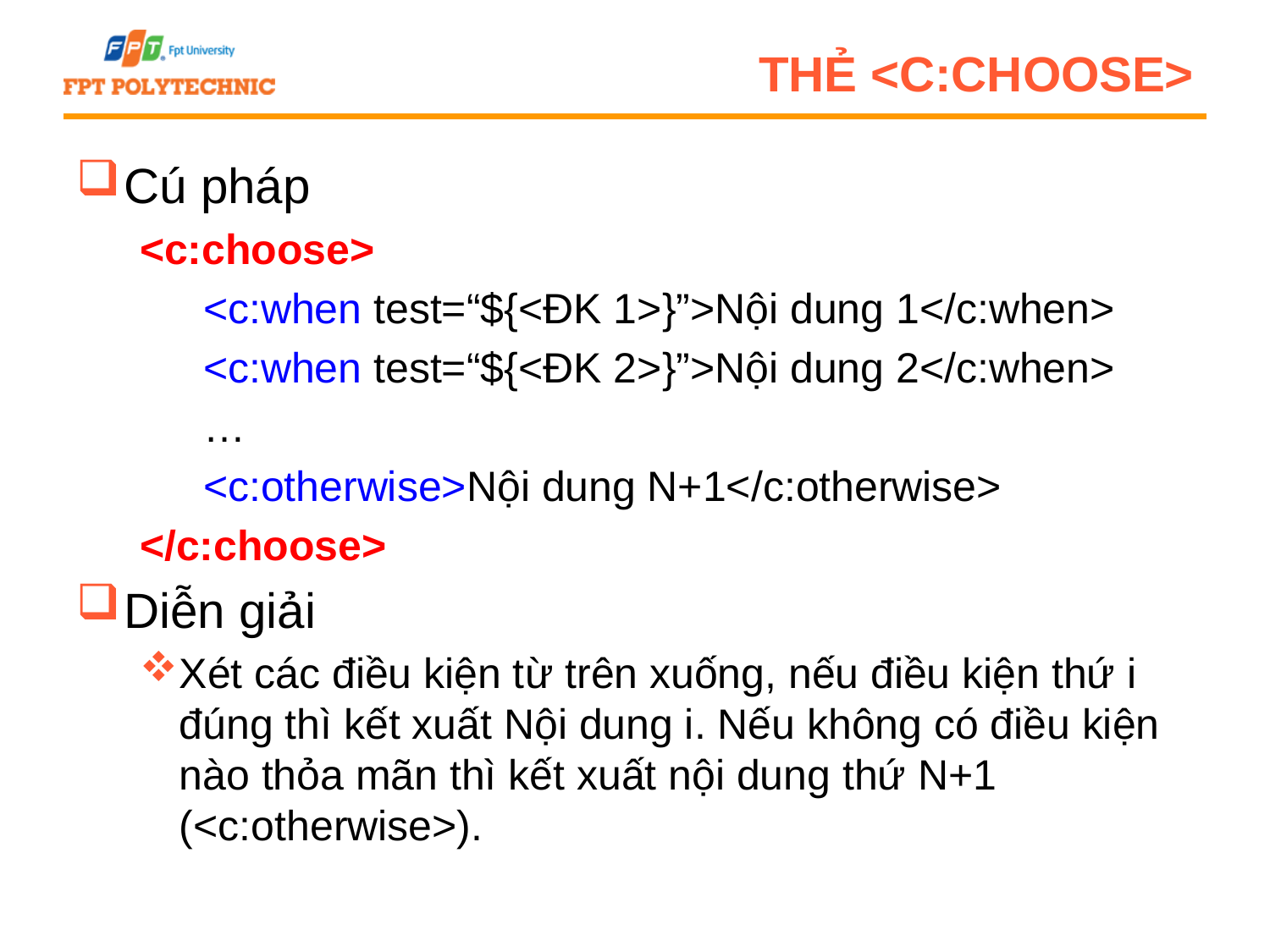

# Thẻ <c:choose>
Cú pháp
<c:choose>
<c:when test=“${<ĐK 1>}”>Nội dung 1</c:when>
<c:when test=“${<ĐK 2>}”>Nội dung 2</c:when>
…
<c:otherwise>Nội dung N+1</c:otherwise>
</c:choose>
Diễn giải
Xét các điều kiện từ trên xuống, nếu điều kiện thứ i đúng thì kết xuất Nội dung i. Nếu không có điều kiện nào thỏa mãn thì kết xuất nội dung thứ N+1 (<c:otherwise>).